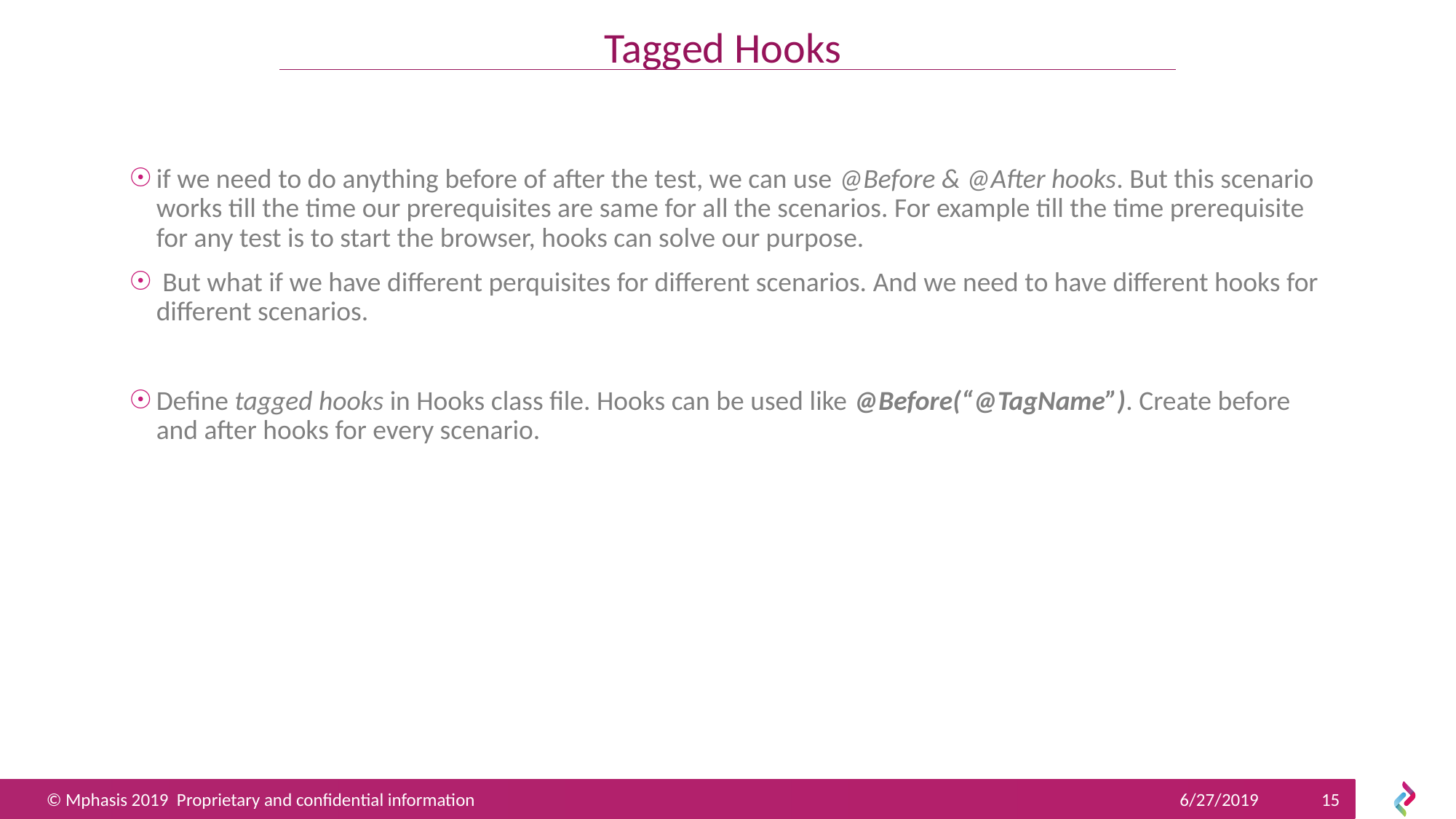

# Tagged Hooks
if we need to do anything before of after the test, we can use @Before & @After hooks. But this scenario works till the time our prerequisites are same for all the scenarios. For example till the time prerequisite for any test is to start the browser, hooks can solve our purpose.
 But what if we have different perquisites for different scenarios. And we need to have different hooks for different scenarios.

Define tagged hooks in Hooks class file. Hooks can be used like @Before(“@TagName”). Create before and after hooks for every scenario.

6/27/2019
15